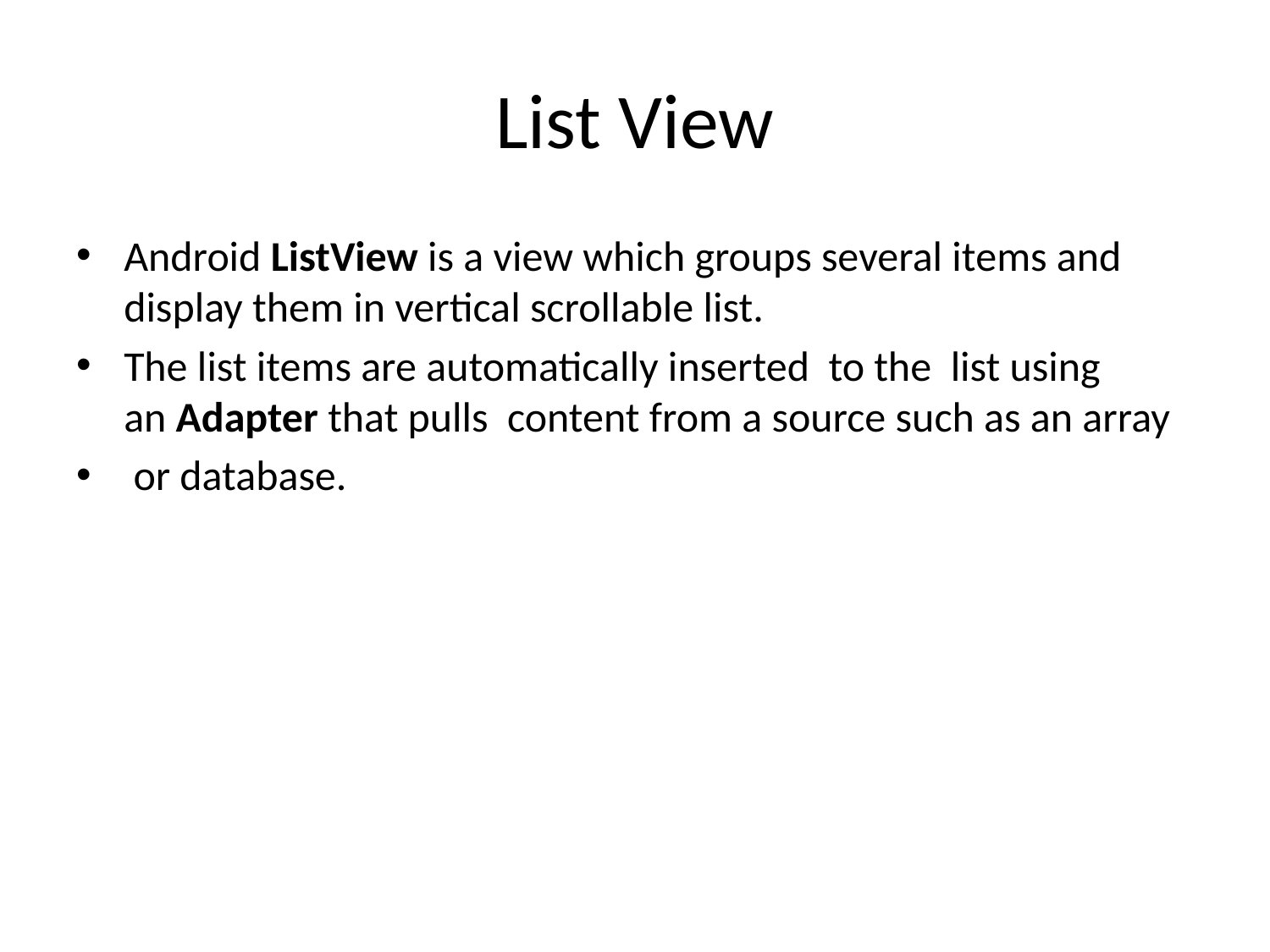

# List View
Android ListView is a view which groups several items and display them in vertical scrollable list.
The list items are automatically inserted  to the  list using an Adapter that pulls  content from a source such as an array
 or database.